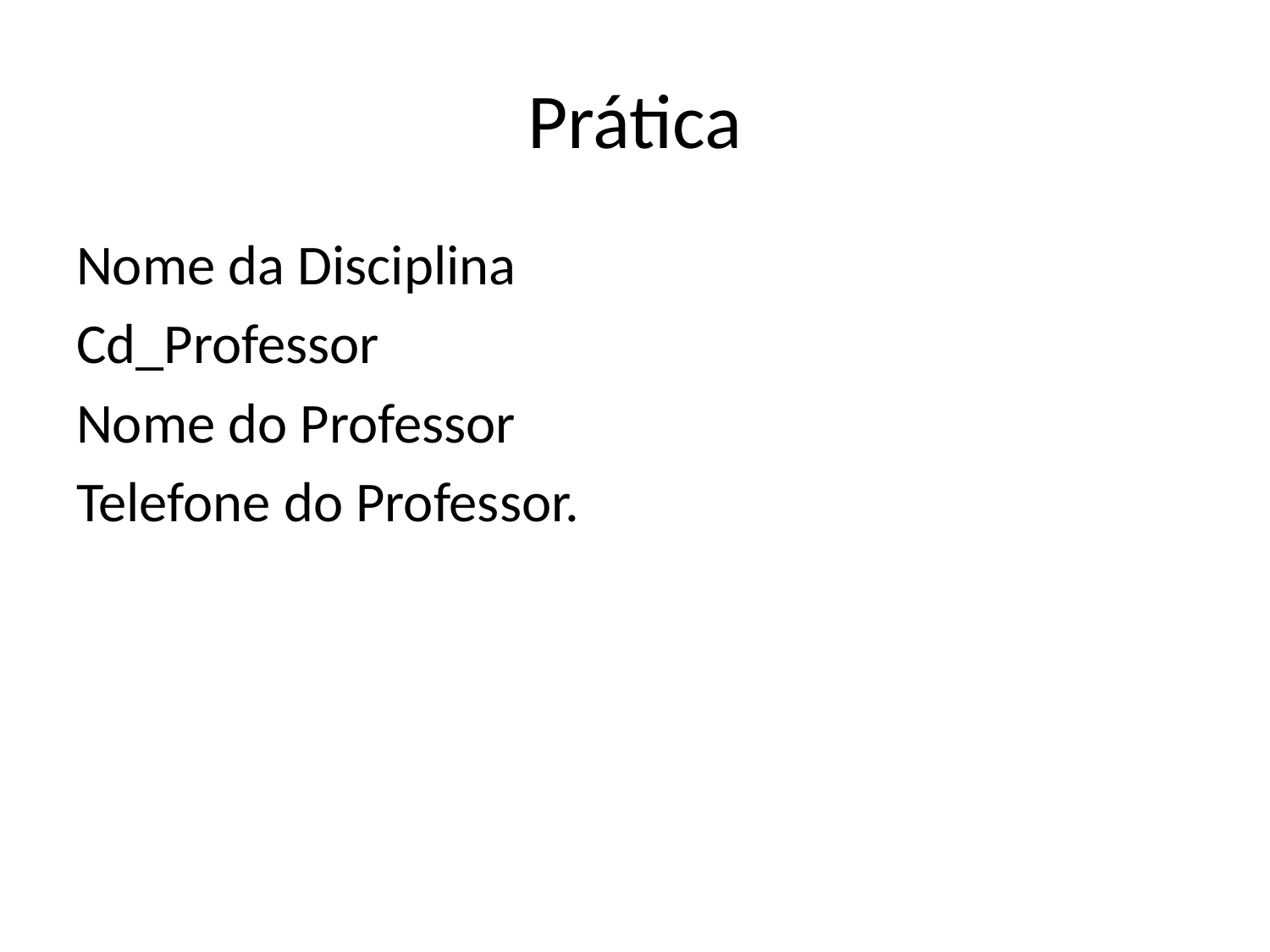

# Prática
Nome da Disciplina
Cd_Professor
Nome do Professor
Telefone do Professor.